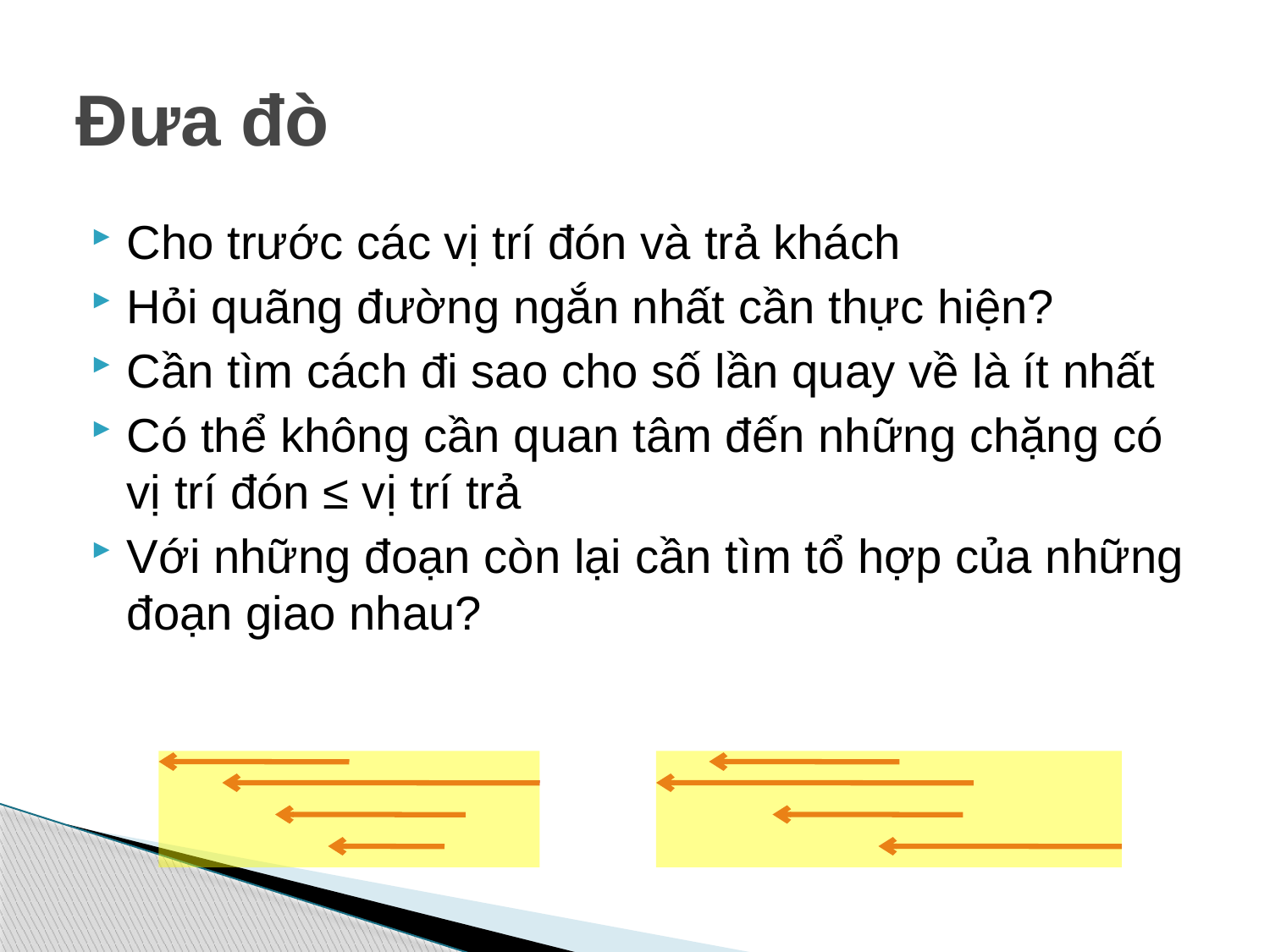

# Đưa đò
Cho trước các vị trí đón và trả khách
Hỏi quãng đường ngắn nhất cần thực hiện?
Cần tìm cách đi sao cho số lần quay về là ít nhất
Có thể không cần quan tâm đến những chặng có vị trí đón ≤ vị trí trả
Với những đoạn còn lại cần tìm tổ hợp của những đoạn giao nhau?